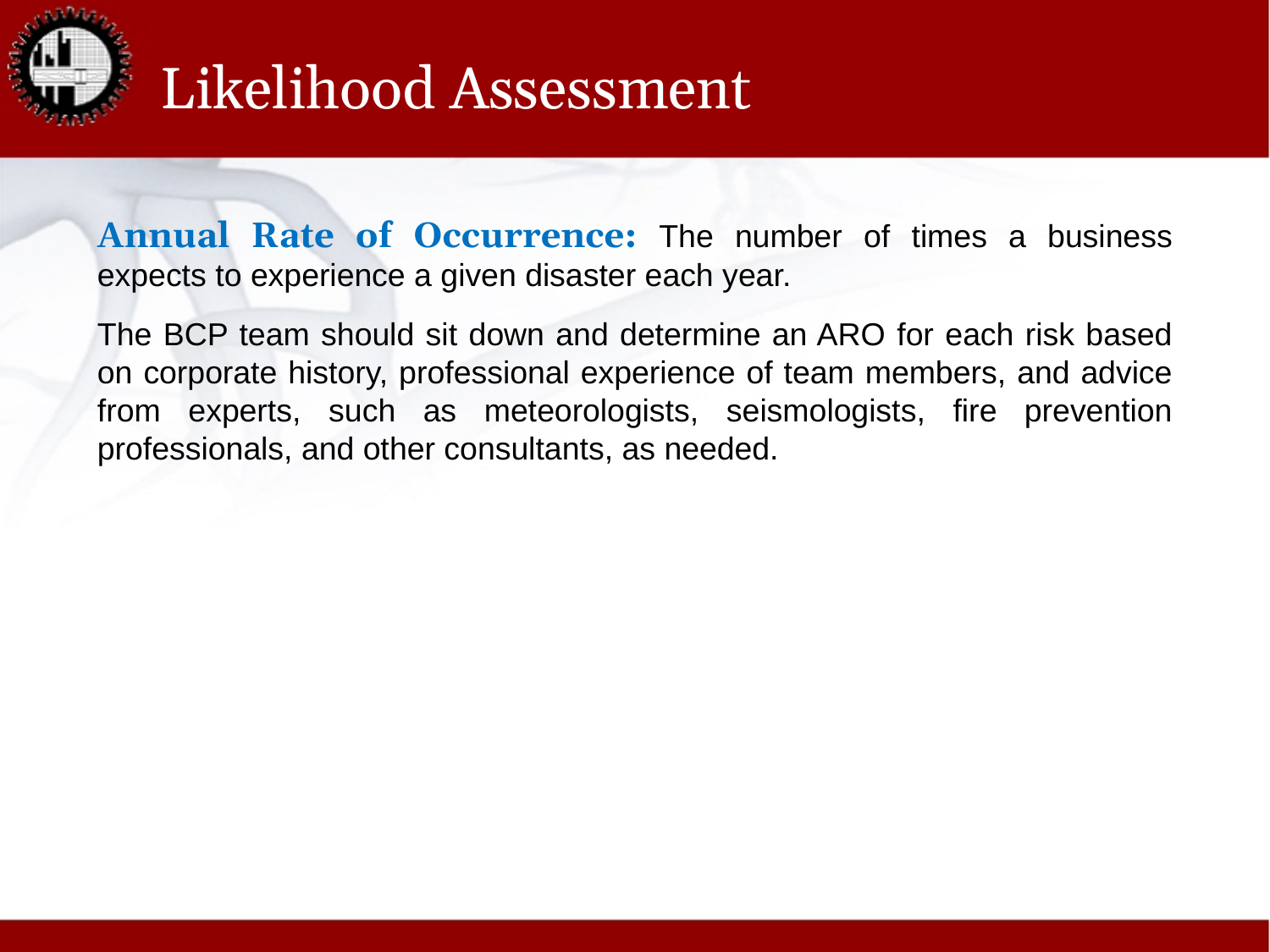

# Likelihood Assessment
Annual Rate of Occurrence: The number of times a business expects to experience a given disaster each year.
The BCP team should sit down and determine an ARO for each risk based on corporate history, professional experience of team members, and advice from experts, such as meteorologists, seismologists, fire prevention professionals, and other consultants, as needed.